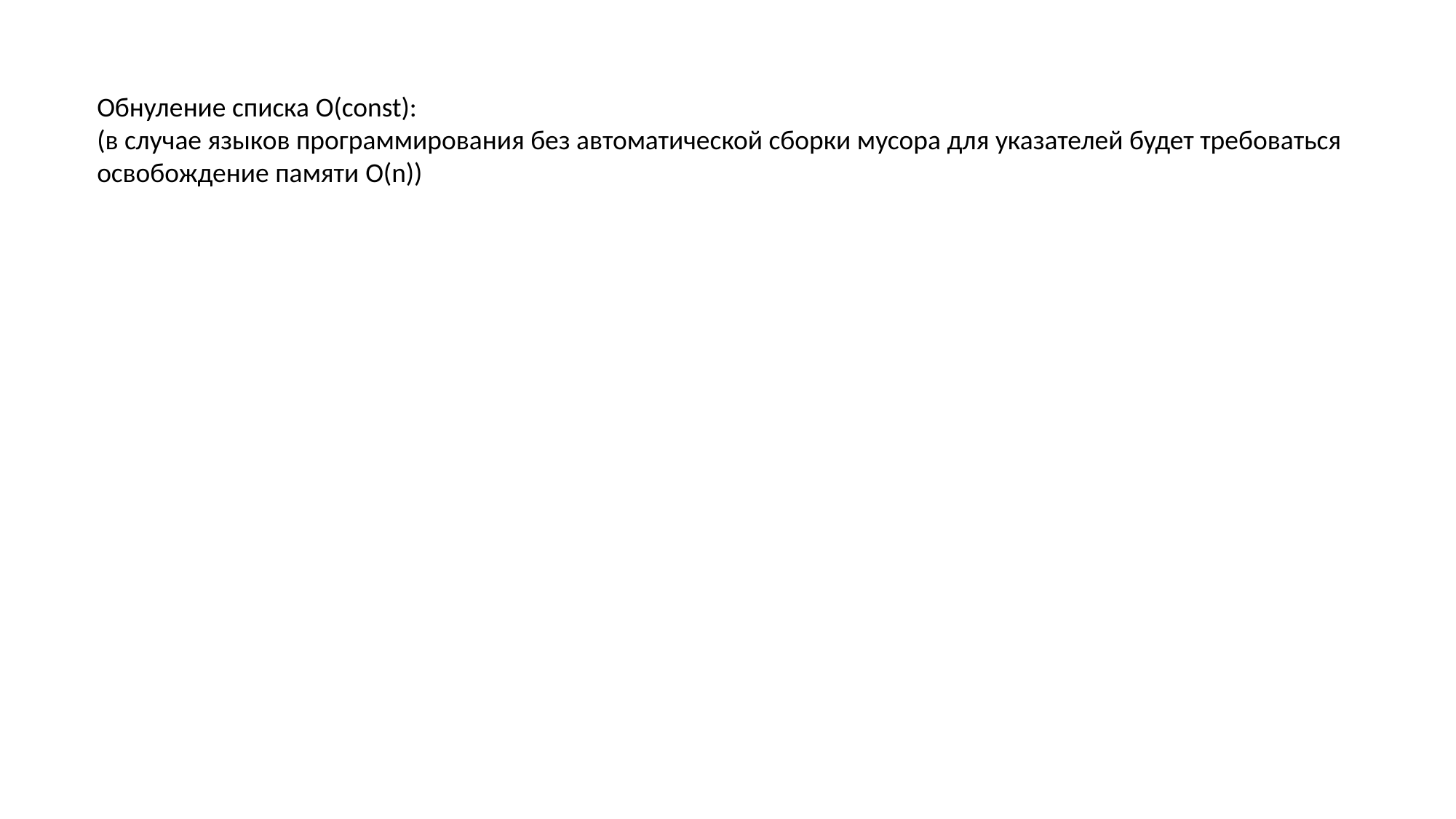

Обнуление списка O(const):
(в случае языков программирования без автоматической сборки мусора для указателей будет требоваться
освобождение памяти O(n))